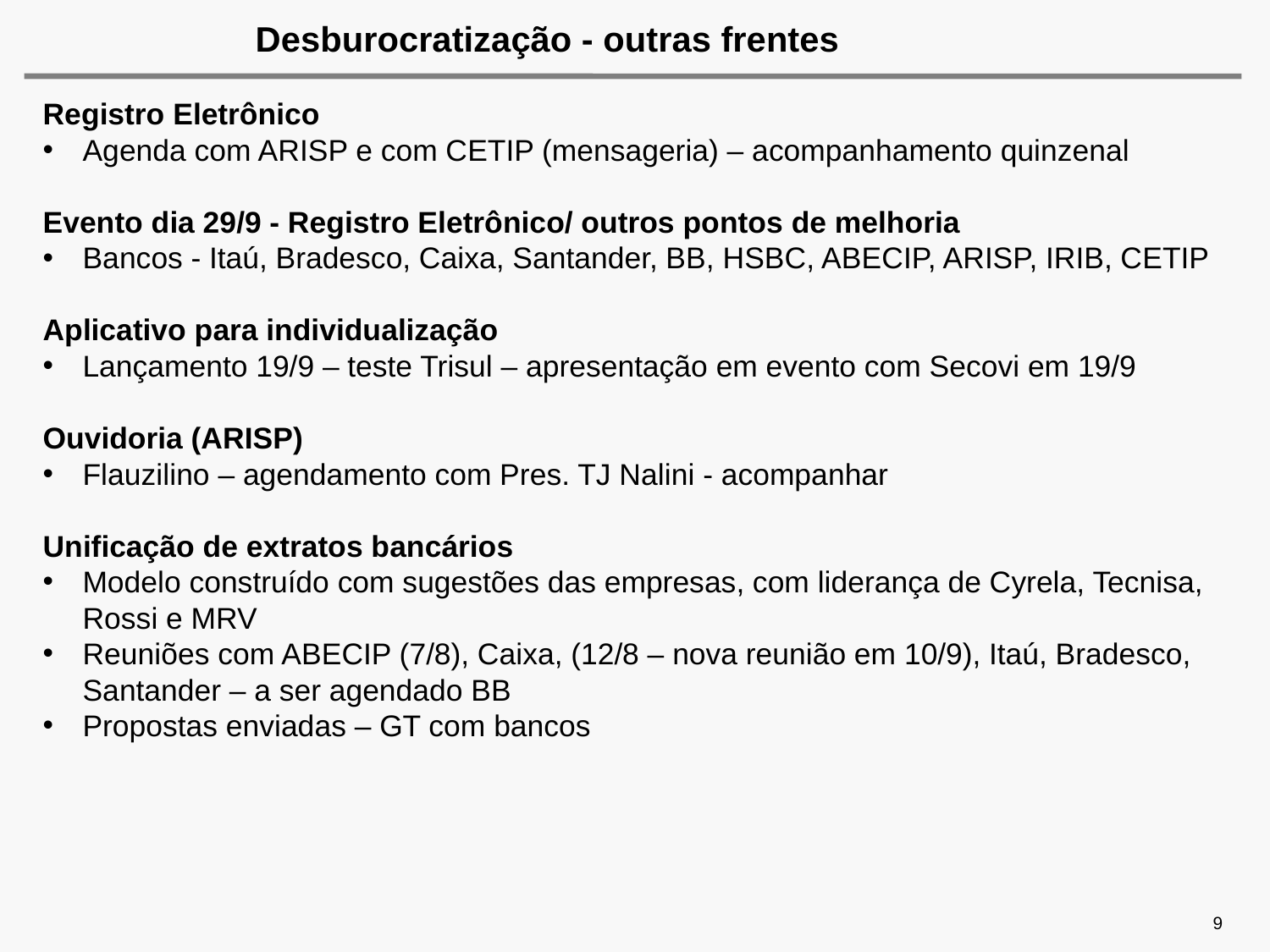

# Desburocratização - outras frentes

Registro Eletrônico
Agenda com ARISP e com CETIP (mensageria) – acompanhamento quinzenal

Evento dia 29/9 - Registro Eletrônico/ outros pontos de melhoria
Bancos - Itaú, Bradesco, Caixa, Santander, BB, HSBC, ABECIP, ARISP, IRIB, CETIP

Aplicativo para individualização
Lançamento 19/9 – teste Trisul – apresentação em evento com Secovi em 19/9

Ouvidoria (ARISP)
Flauzilino – agendamento com Pres. TJ Nalini - acompanhar

Unificação de extratos bancários
Modelo construído com sugestões das empresas, com liderança de Cyrela, Tecnisa, Rossi e MRV
Reuniões com ABECIP (7/8), Caixa, (12/8 – nova reunião em 10/9), Itaú, Bradesco, Santander – a ser agendado BB
Propostas enviadas – GT com bancos

9